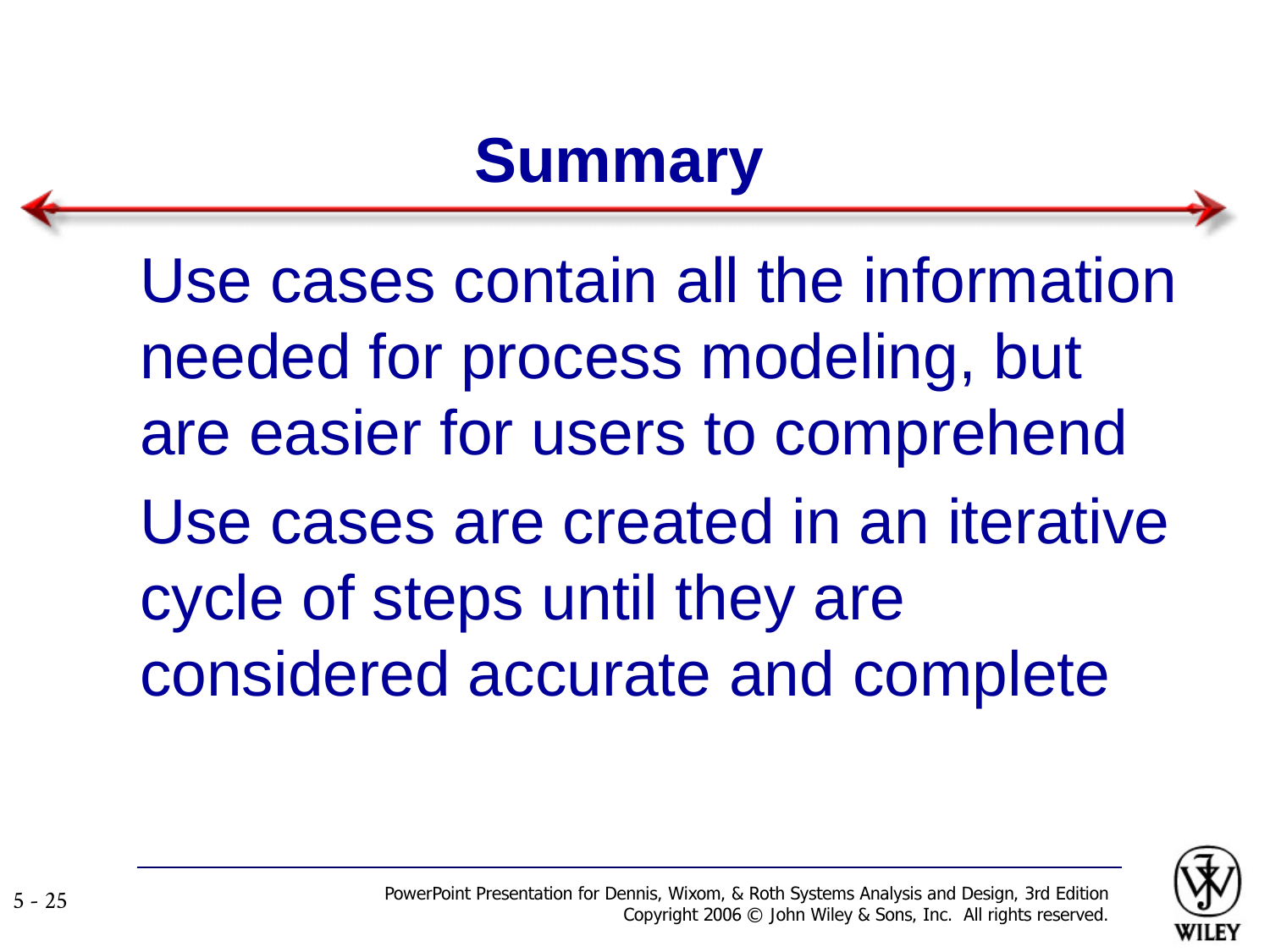

# Summary
Use cases contain all the information needed for process modeling, but are easier for users to comprehend
Use cases are created in an iterative cycle of steps until they are considered accurate and complete
PowerPoint Presentation for Dennis, Wixom, & Roth Systems Analysis and Design, 3rd Edition
Copyright 2006 © John Wiley & Sons, Inc.  All rights reserved.
5 - 25